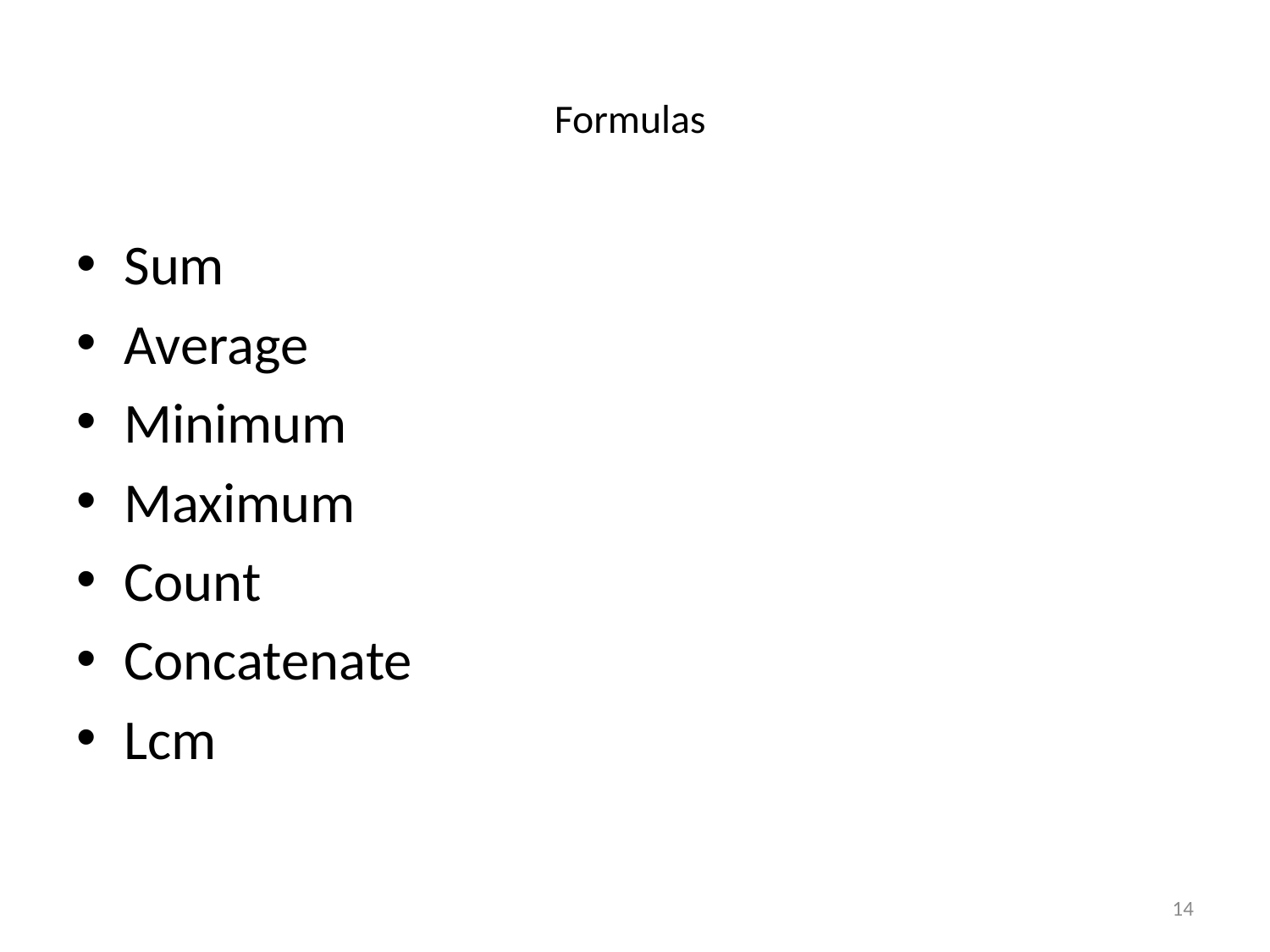

# Formulas
Sum
Average
Minimum
Maximum
Count
Concatenate
Lcm

14